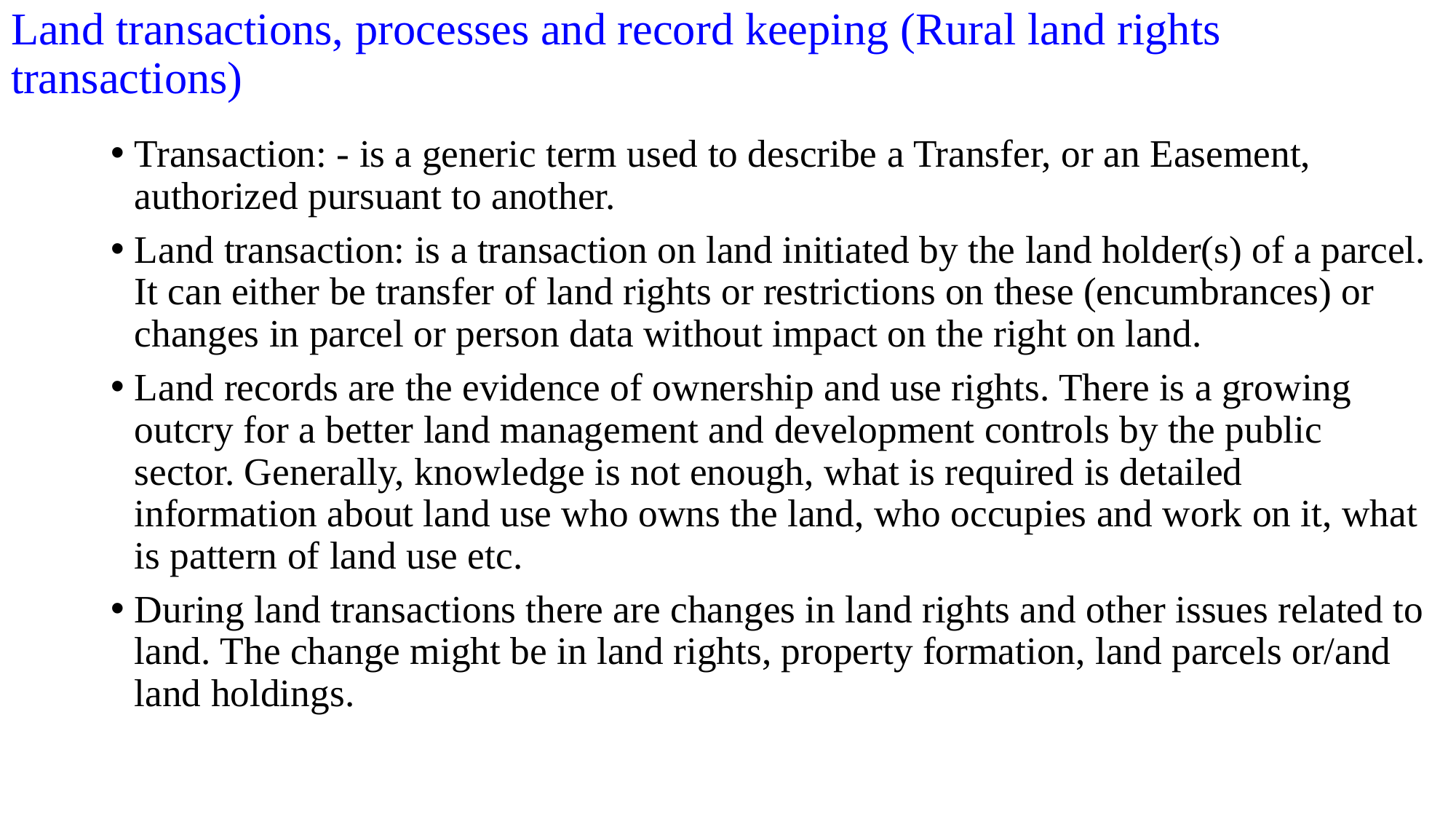

# Land transactions, processes and record keeping (Rural land rights transactions)
Transaction: - is a generic term used to describe a Transfer, or an Easement, authorized pursuant to another.
Land transaction: is a transaction on land initiated by the land holder(s) of a parcel. It can either be transfer of land rights or restrictions on these (encumbrances) or changes in parcel or person data without impact on the right on land.
Land records are the evidence of ownership and use rights. There is a growing outcry for a better land management and development controls by the public sector. Generally, knowledge is not enough, what is required is detailed information about land use who owns the land, who occupies and work on it, what is pattern of land use etc.
During land transactions there are changes in land rights and other issues related to land. The change might be in land rights, property formation, land parcels or/and land holdings.